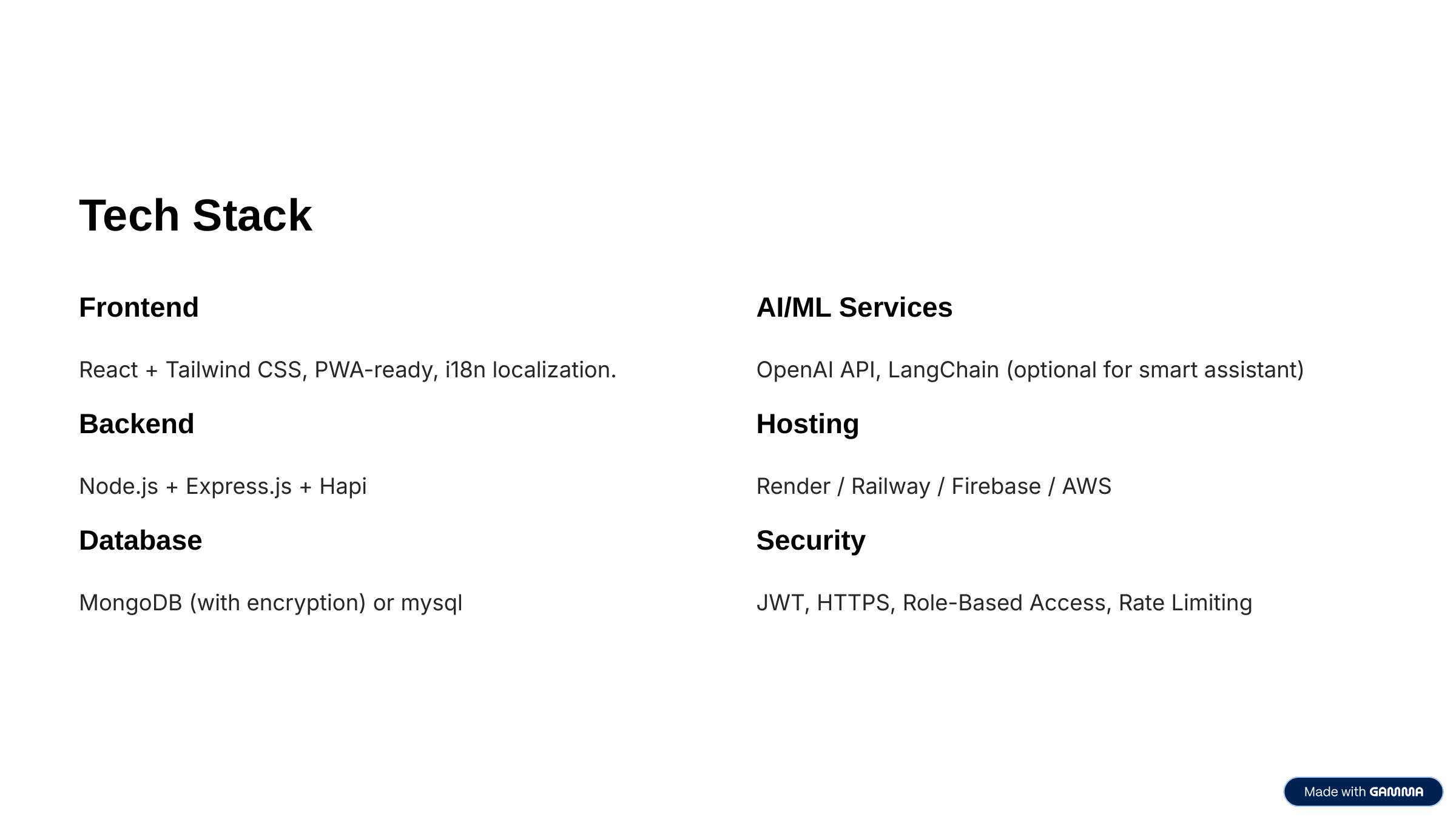

Tech Stack
Frontend
AI/ML Services
React + Tailwind CSS, PWA-ready, i18n localization.
OpenAI API, LangChain (optional for smart assistant)
Backend
Hosting
Node.js + Express.js + Hapi
Render / Railway / Firebase / AWS
Database
Security
MongoDB (with encryption) or mysql
JWT, HTTPS, Role-Based Access, Rate Limiting